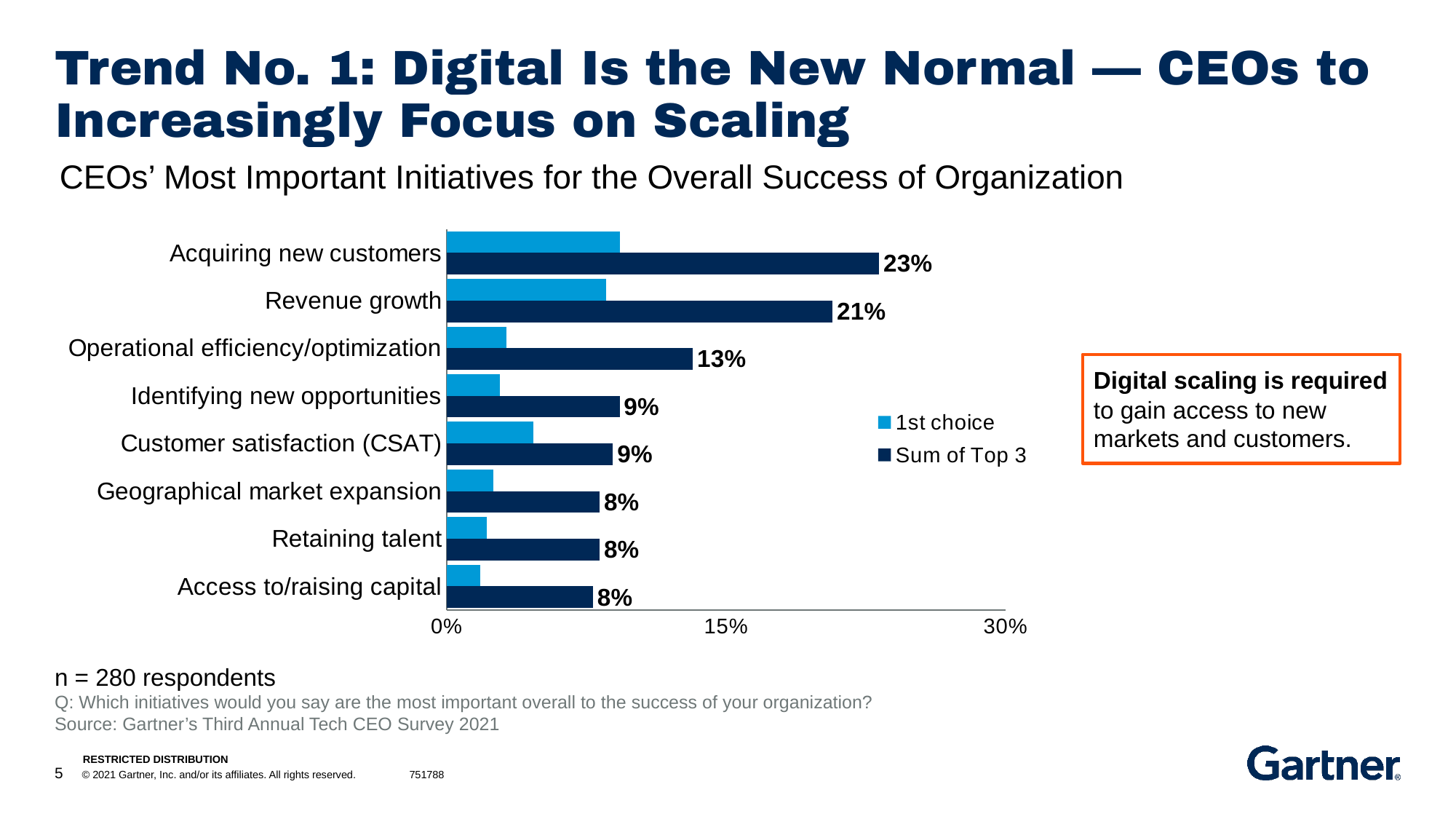

# Trend No. 1: Digital Is the New Normal — CEOs to Increasingly Focus on Scaling
CEOs’ Most Important Initiatives for the Overall Success of Organization

### Chart

| Category | Sum of Top 3 | 1st choice |
|---|---|---|
| Access to/raising capital | 0.07857142857142857 | 0.01785714285714286 |
| Retaining talent | 0.08214285714285713 | 0.02142857142857143 |
| Geographical market expansion | 0.08214285714285713 | 0.025 |
| Customer satisfaction (CSAT) | 0.08928571428571429 | 0.04642857142857143 |
| Identifying new opportunities | 0.09285714285714286 | 0.02857142857142857 |
| Operational efficiency/optimization | 0.13214285714285715 | 0.03214285714285715 |
| Revenue growth | 0.20714285714285716 | 0.08571428571428572 |
| Acquiring new customers | 0.23214285714285715 | 0.09285714285714286 |
Digital scaling is required to gain access to new markets and customers.
n = 280 respondents
Q: Which initiatives would you say are the most important overall to the success of your organization?
Source: Gartner’s Third Annual Tech CEO Survey 2021